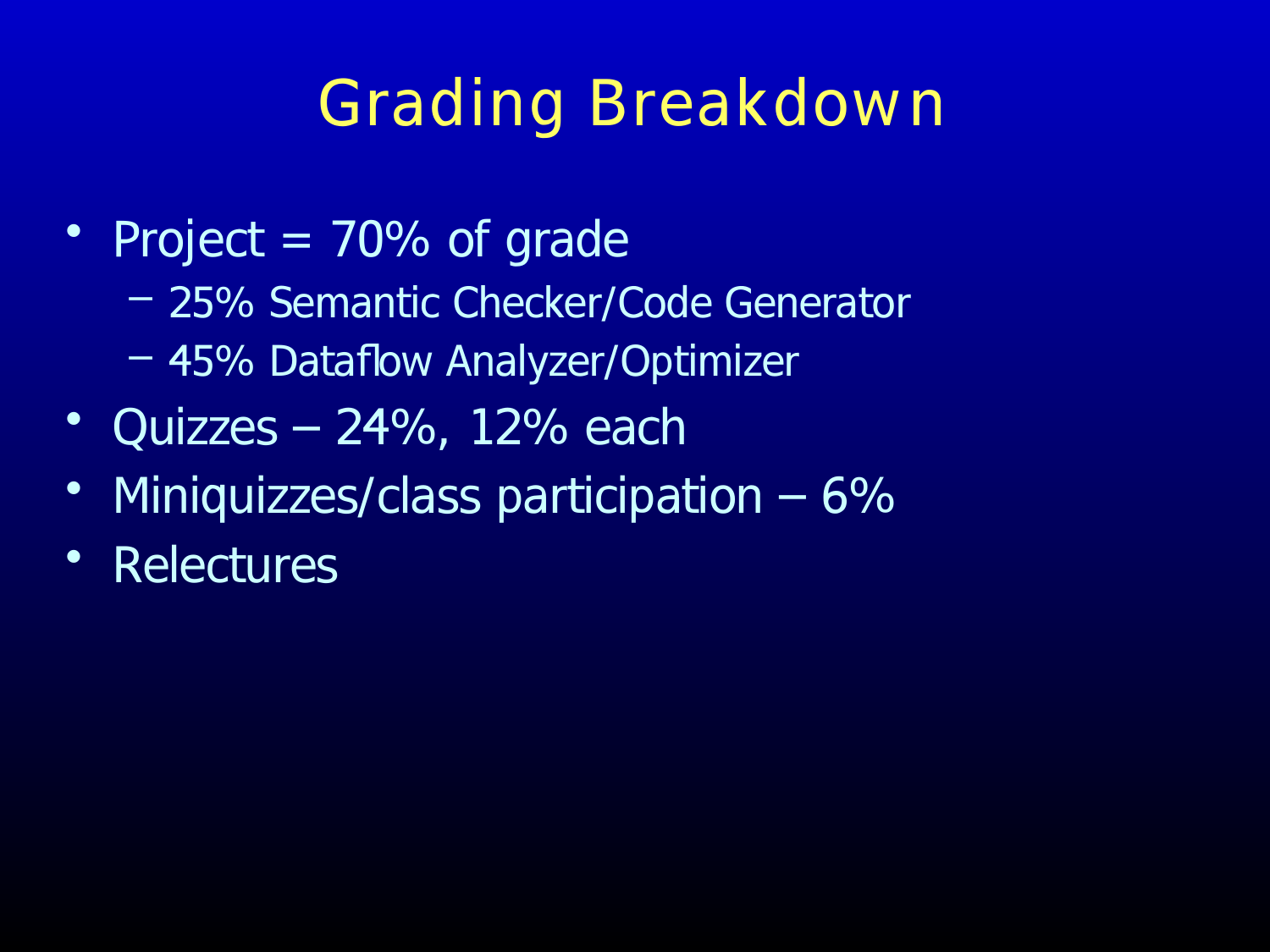

# Grading Breakdown
Project = 70% of grade
25% Semantic Checker/Code Generator
45% Dataflow Analyzer/Optimizer
Quizzes – 24%, 12% each
Miniquizzes/class participation – 6%
Relectures